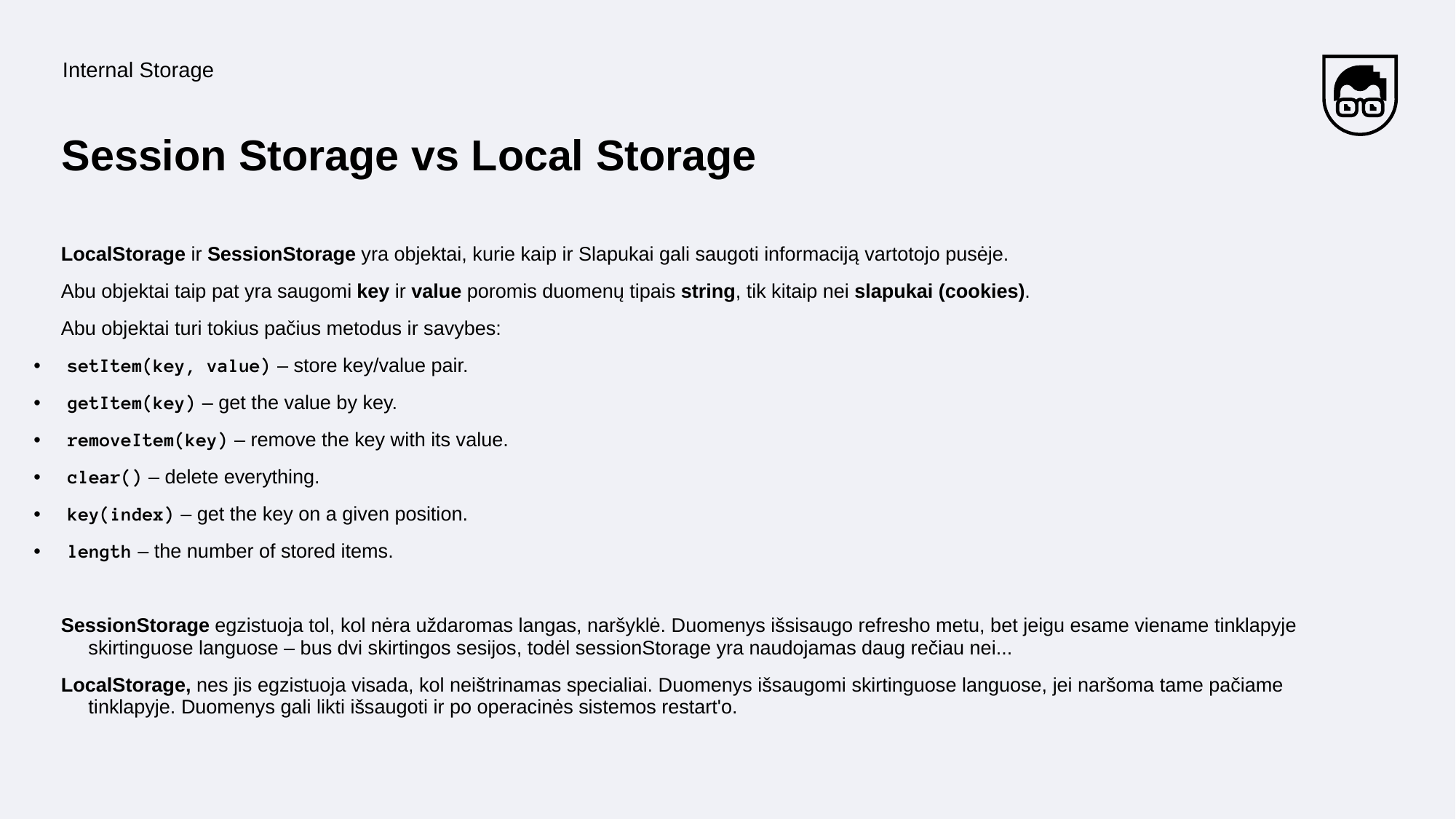

Internal Storage
# Session Storage vs Local Storage
LocalStorage ir SessionStorage yra objektai, kurie kaip ir Slapukai gali saugoti informaciją vartotojo pusėje.
Abu objektai taip pat yra saugomi key ir value poromis duomenų tipais string, tik kitaip nei slapukai (cookies).
Abu objektai turi tokius pačius metodus ir savybes:
setItem(key, value) – store key/value pair.
getItem(key) – get the value by key.
removeItem(key) – remove the key with its value.
clear() – delete everything.
key(index) – get the key on a given position.
length – the number of stored items.

SessionStorage egzistuoja tol, kol nėra uždaromas langas, naršyklė. Duomenys išsisaugo refresho metu, bet jeigu esame viename tinklapyje skirtinguose languose – bus dvi skirtingos sesijos, todėl sessionStorage yra naudojamas daug rečiau nei...
LocalStorage, nes jis egzistuoja visada, kol neištrinamas specialiai. Duomenys išsaugomi skirtinguose languose, jei naršoma tame pačiame tinklapyje. Duomenys gali likti išsaugoti ir po operacinės sistemos restart'o.